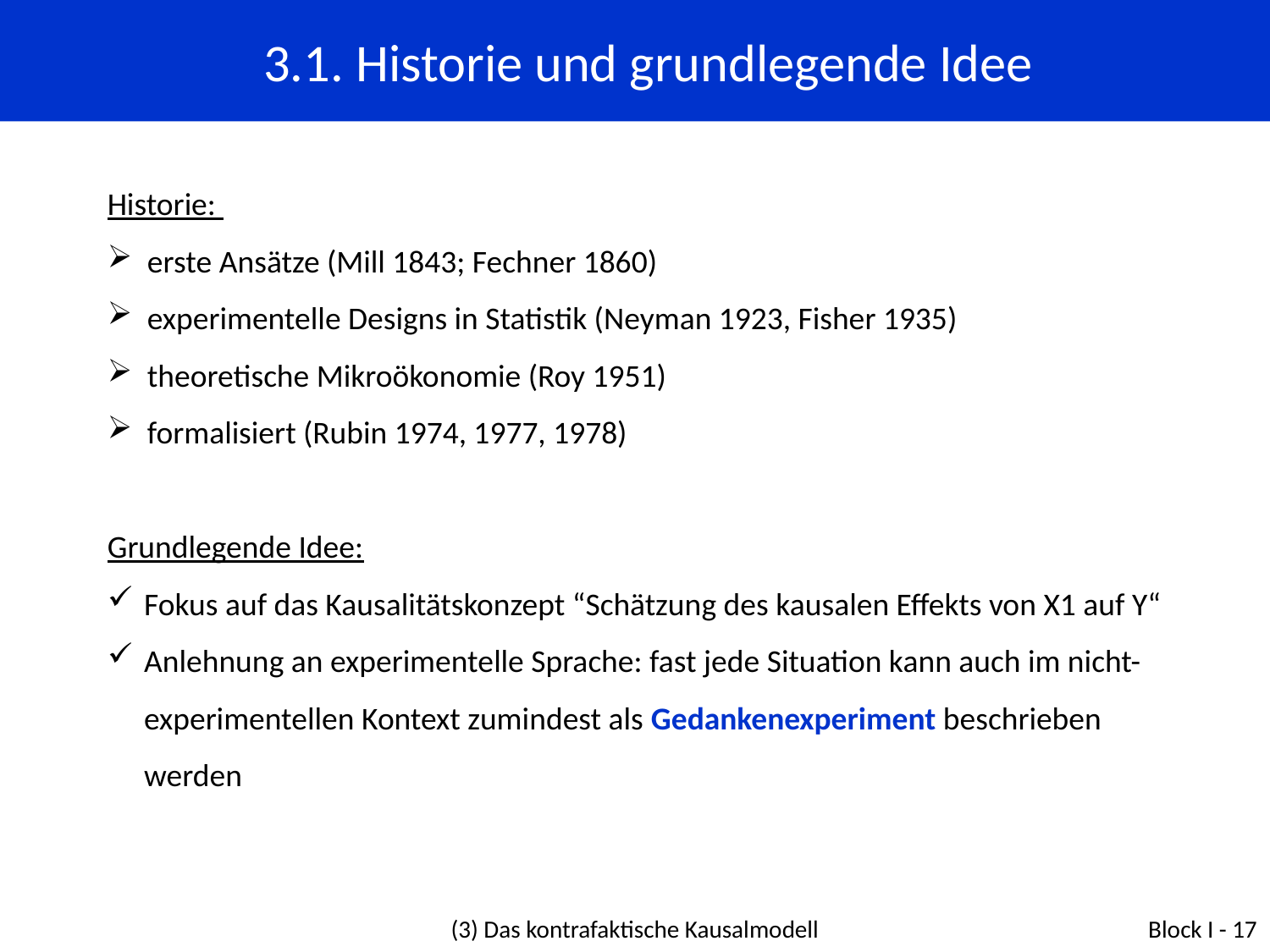

3.1. Historie und grundlegende Idee
Historie:
erste Ansätze (Mill 1843; Fechner 1860)
experimentelle Designs in Statistik (Neyman 1923, Fisher 1935)
theoretische Mikroökonomie (Roy 1951)
formalisiert (Rubin 1974, 1977, 1978)

Grundlegende Idee:
Fokus auf das Kausalitätskonzept “Schätzung des kausalen Effekts von X1 auf Y“
Anlehnung an experimentelle Sprache: fast jede Situation kann auch im nicht-experimentellen Kontext zumindest als Gedankenexperiment beschrieben werden
(3) Das kontrafaktische Kausalmodell
Block I - 17